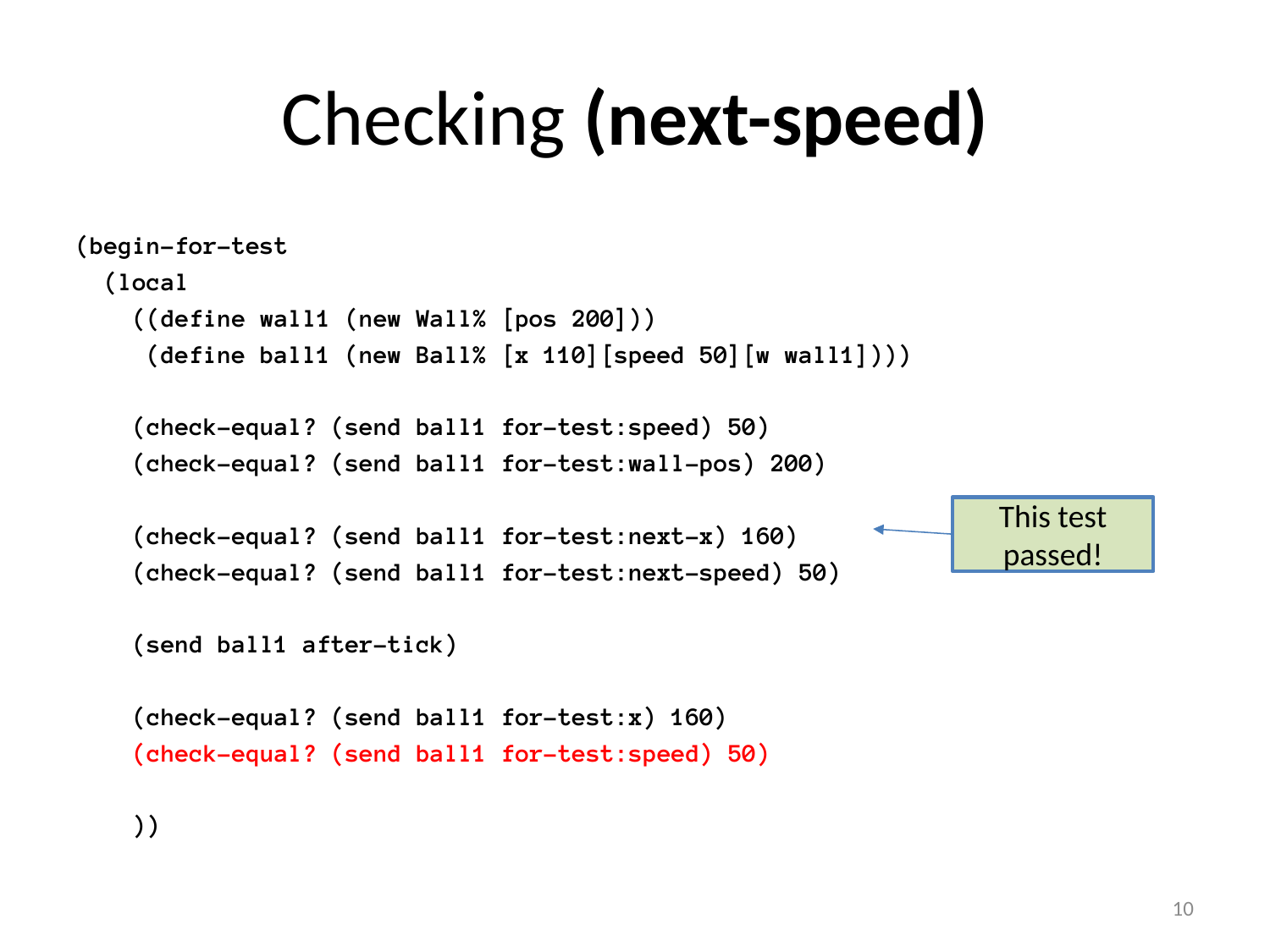

# Checking (next-speed)
(begin-for-test
  (local
    ((define wall1 (new Wall% [pos 200]))
     (define ball1 (new Ball% [x 110][speed 50][w wall1])))

    (check-equal? (send ball1 for-test:speed) 50)
    (check-equal? (send ball1 for-test:wall-pos) 200)

    (check-equal? (send ball1 for-test:next-x) 160)
    (check-equal? (send ball1 for-test:next-speed) 50)

    (send ball1 after-tick)

    (check-equal? (send ball1 for-test:x) 160)
    (check-equal? (send ball1 for-test:speed) 50)

    ))
This test passed!
10